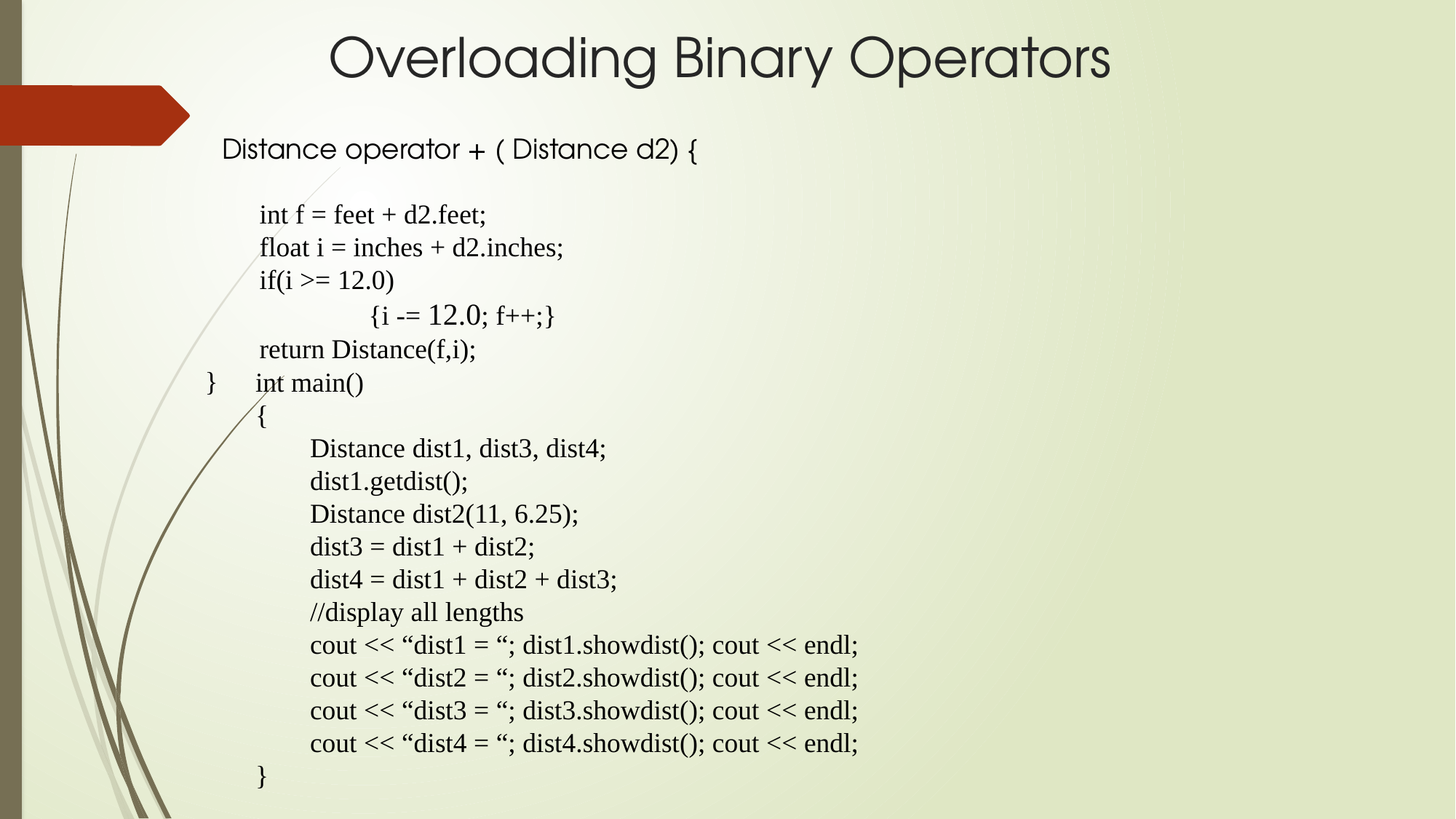

# Overloading Binary Operators
Distance operator + ( Distance d2) {
int f = feet + d2.feet;
float i = inches + d2.inches;
if(i >= 12.0)
	{i -= 12.0; f++;}
return Distance(f,i);
}
int main()
{
Distance dist1, dist3, dist4;
dist1.getdist();
Distance dist2(11, 6.25);
dist3 = dist1 + dist2;
dist4 = dist1 + dist2 + dist3;
//display all lengths
cout << “dist1 = “; dist1.showdist(); cout << endl;
cout << “dist2 = “; dist2.showdist(); cout << endl;
cout << “dist3 = “; dist3.showdist(); cout << endl;
cout << “dist4 = “; dist4.showdist(); cout << endl;
}